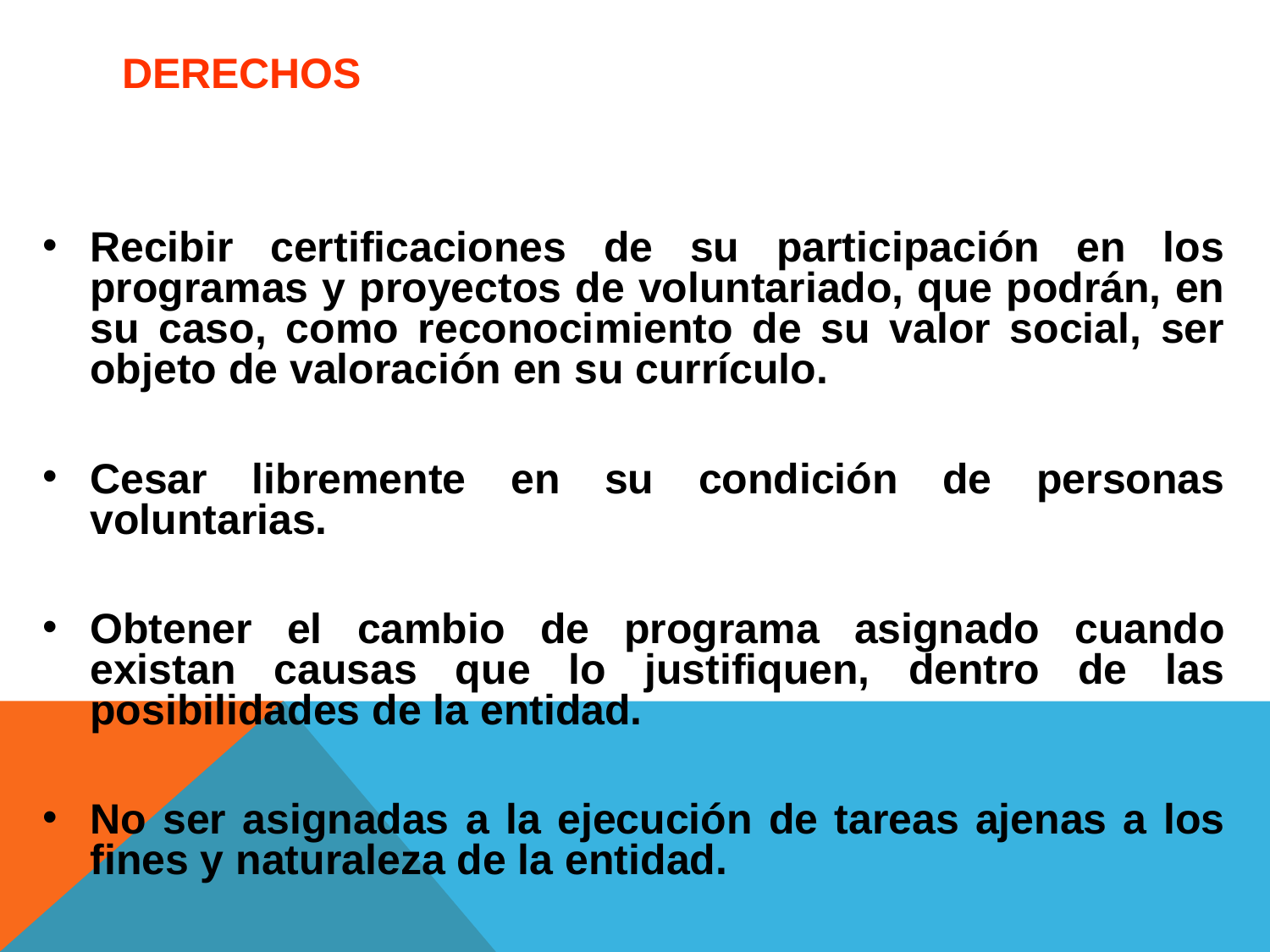

DERECHOS

Recibir certificaciones de su participación en los programas y proyectos de voluntariado, que podrán, en su caso, como reconocimiento de su valor social, ser objeto de valoración en su currículo.

Cesar libremente en su condición de personas voluntarias.

Obtener el cambio de programa asignado cuando existan causas que lo justifiquen, dentro de las posibilidades de la entidad.

No ser asignadas a la ejecución de tareas ajenas a los fines y naturaleza de la entidad.